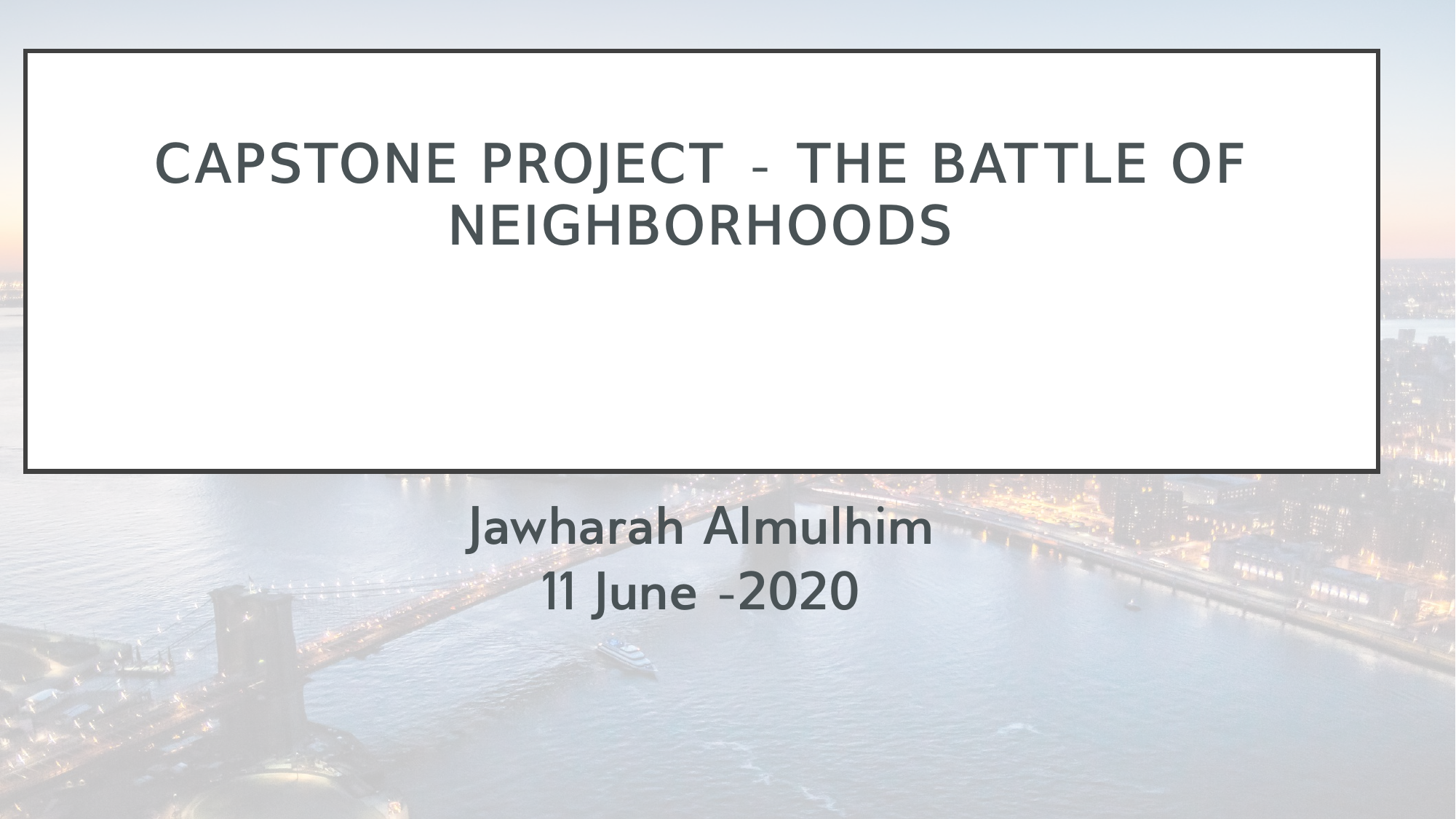

# Capstone Project - The Battle of Neighborhoods
Jawharah Almulhim
11 June -2020